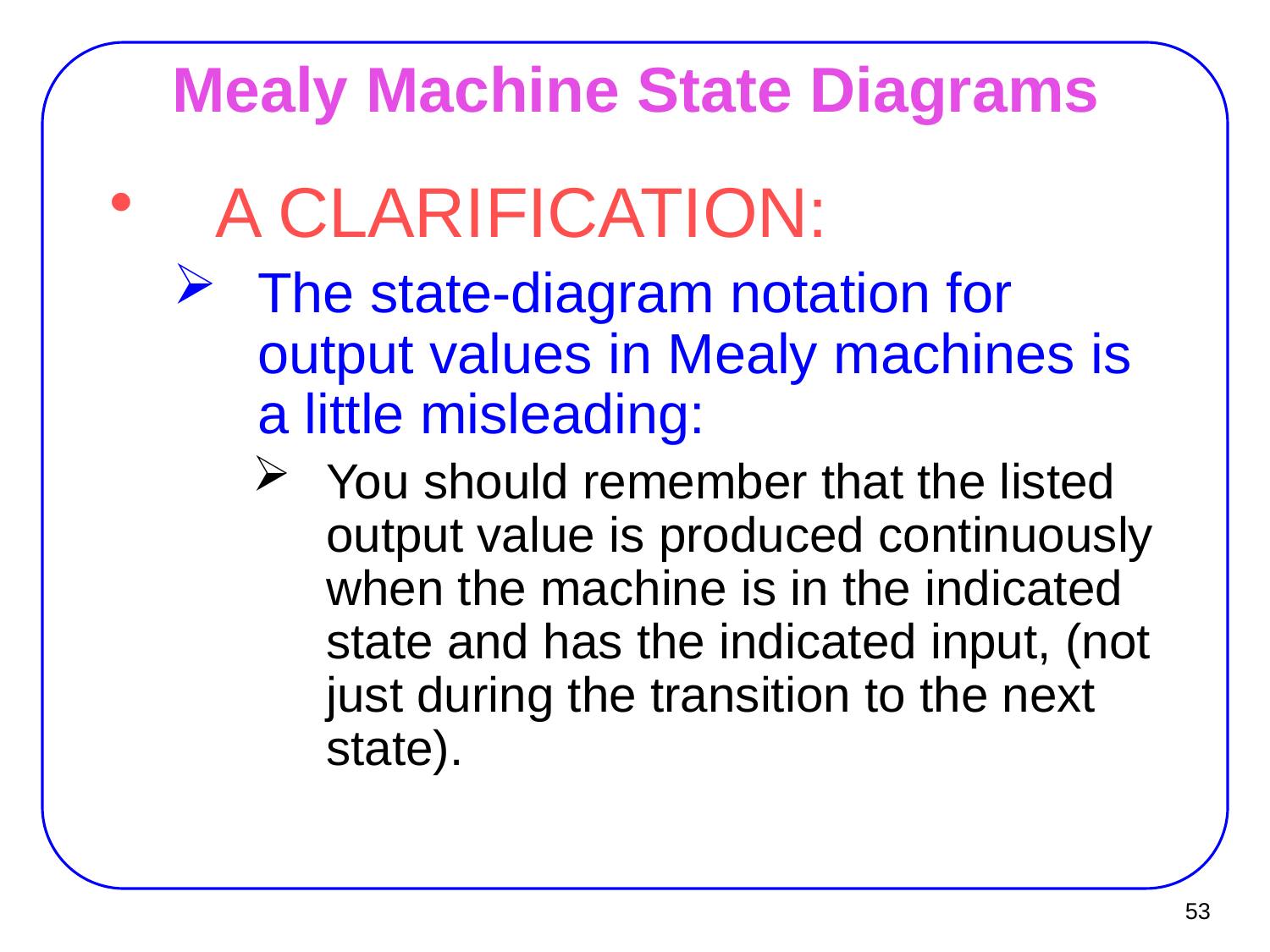

# Mealy Machine State Diagrams
A CLARIFICATION:
The state-diagram notation for output values in Mealy machines is a little misleading:
You should remember that the listed output value is produced continuously when the machine is in the indicated state and has the indicated input, (not just during the transition to the next state).

53